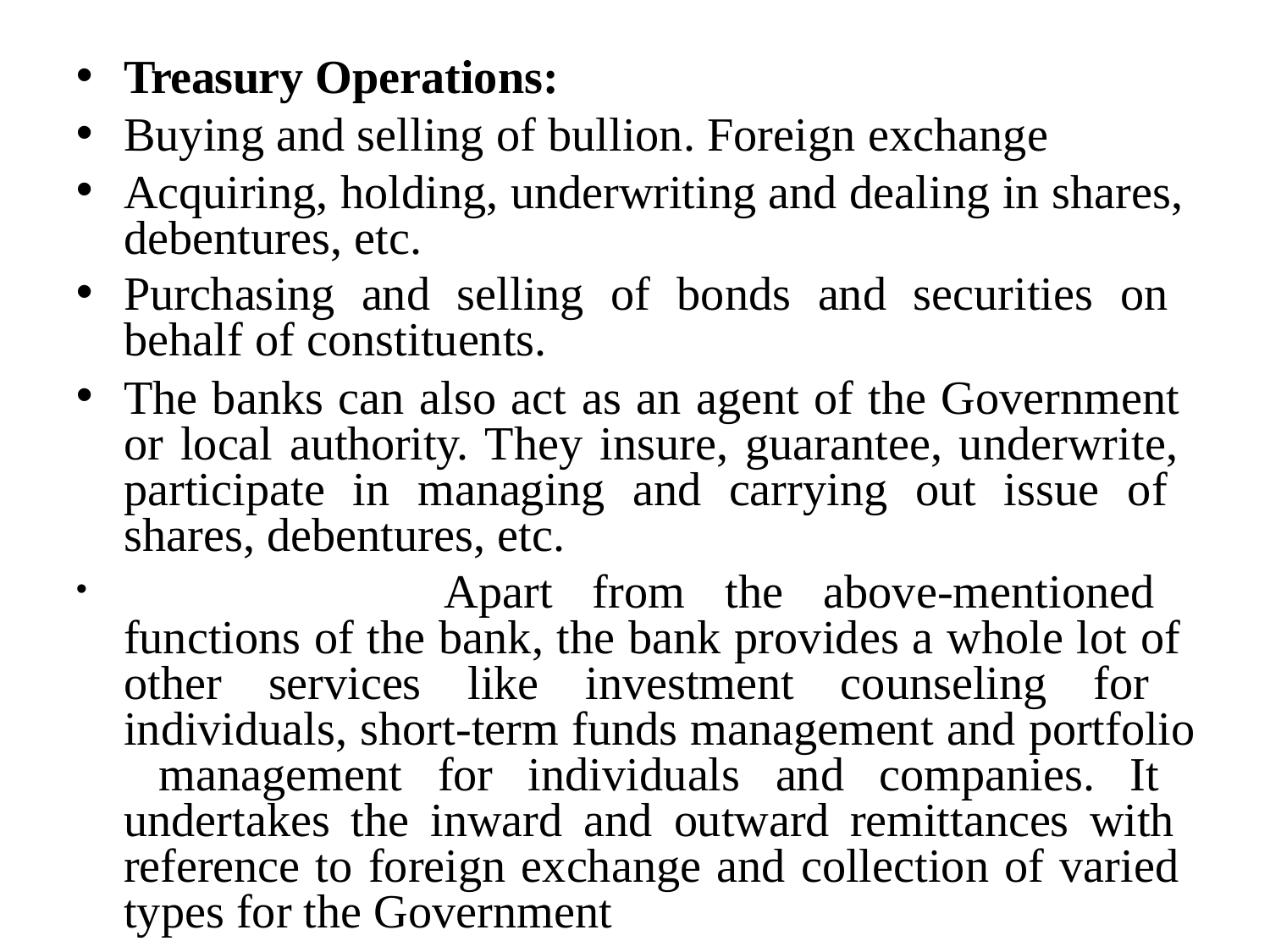

Treasury Operations:
Buying and selling of bullion. Foreign exchange
Acquiring, holding, underwriting and dealing in shares,  debentures, etc.
Purchasing and selling of bonds and securities on  behalf of constituents.
The banks can also act as an agent of the Government  or local authority. They insure, guarantee, underwrite,  participate in managing and carrying out issue of  shares, debentures, etc.
	Apart from the above-mentioned  functions of the bank, the bank provides a whole lot of  other services like investment counseling for  individuals, short-term funds management and portfolio  management for individuals and companies. It  undertakes the inward and outward remittances with  reference to foreign exchange and collection of varied  types for the Government